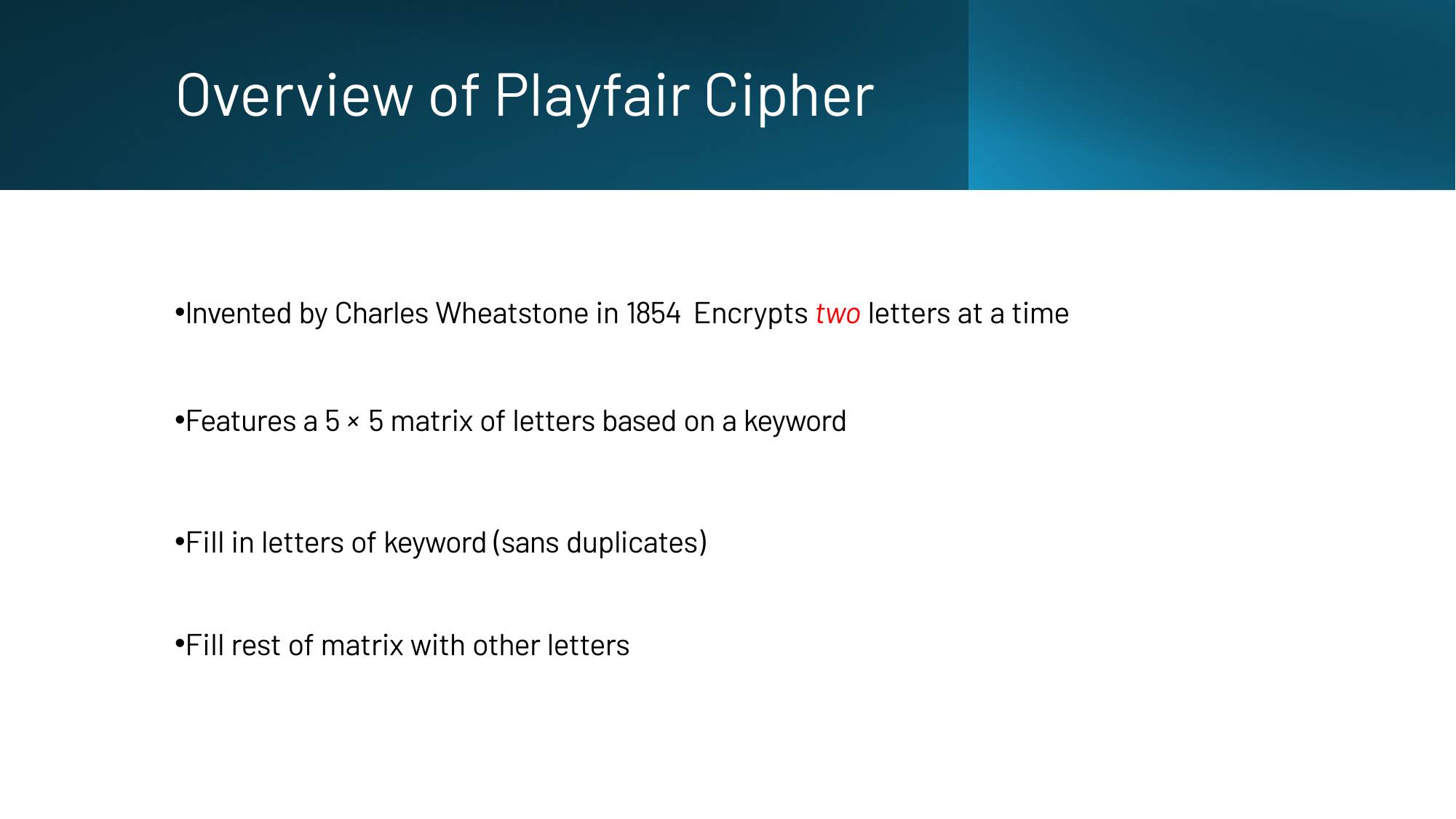

# Overview of Playfair Cipher
Invented by Charles Wheatstone in 1854  Encrypts two letters at a time

Features a 5 × 5 matrix of letters based on a keyword

Fill in letters of keyword (sans duplicates)

Fill rest of matrix with other letters